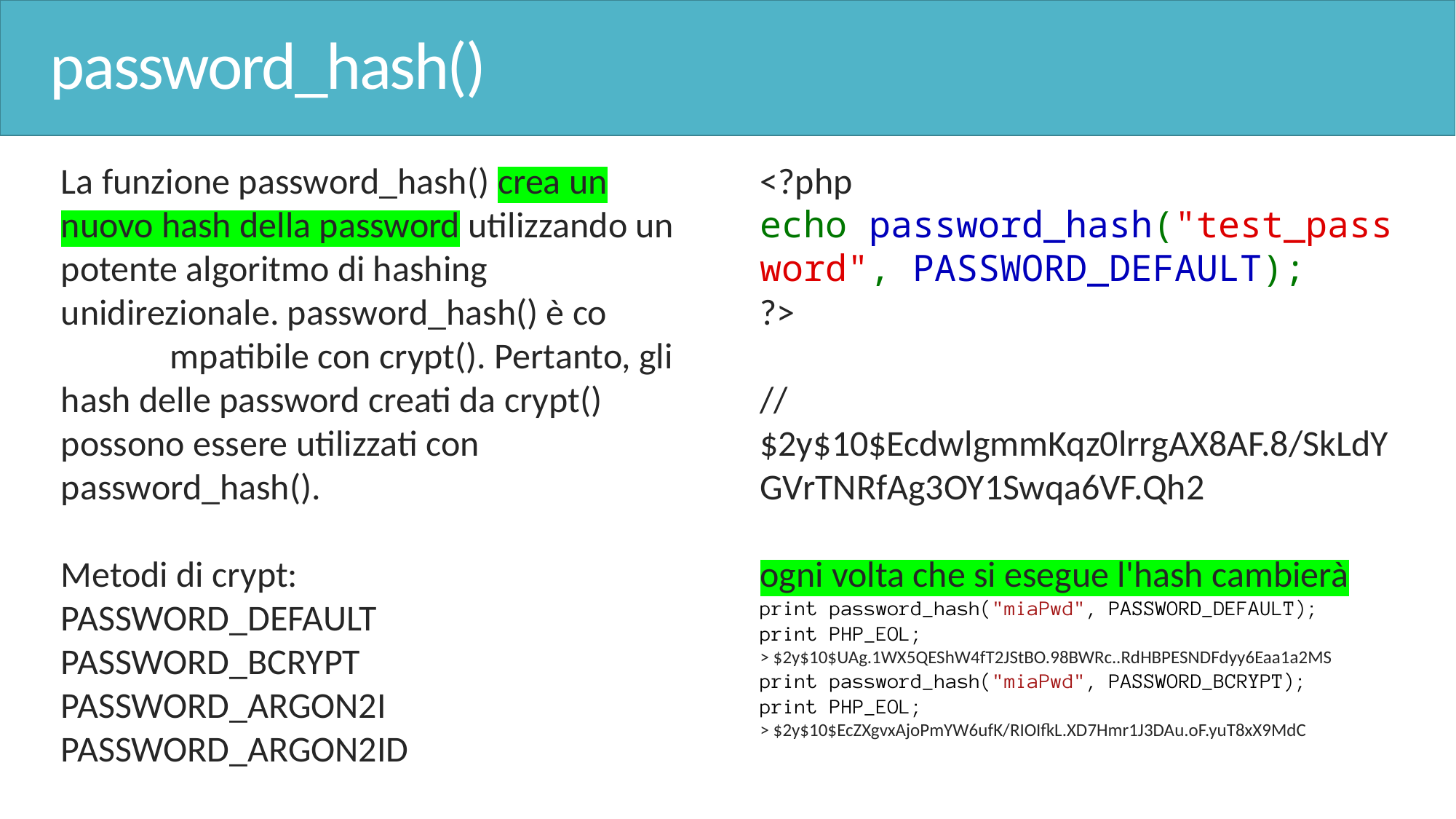

# password_hash()
La funzione password_hash() crea un nuovo hash della password utilizzando un potente algoritmo di hashing unidirezionale. password_hash() è co	mpatibile con crypt(). Pertanto, gli hash delle password creati da crypt() possono essere utilizzati con password_hash().

Metodi di crypt:
PASSWORD_DEFAULT
PASSWORD_BCRYPT
PASSWORD_ARGON2I
PASSWORD_ARGON2ID
<?php
echo password_hash("test_password", PASSWORD_DEFAULT);
?>

// $2y$10$EcdwlgmmKqz0lrrgAX8AF.8/SkLdYGVrTNRfAg3OY1Swqa6VF.Qh2

ogni volta che si esegue l'hash cambierà
print password_hash("miaPwd", PASSWORD_DEFAULT);
print PHP_EOL;
> $2y$10$UAg.1WX5QEShW4fT2JStBO.98BWRc..RdHBPESNDFdyy6Eaa1a2MS
print password_hash("miaPwd", PASSWORD_BCRYPT);
print PHP_EOL;
> $2y$10$EcZXgvxAjoPmYW6ufK/RIOIfkL.XD7Hmr1J3DAu.oF.yuT8xX9MdC